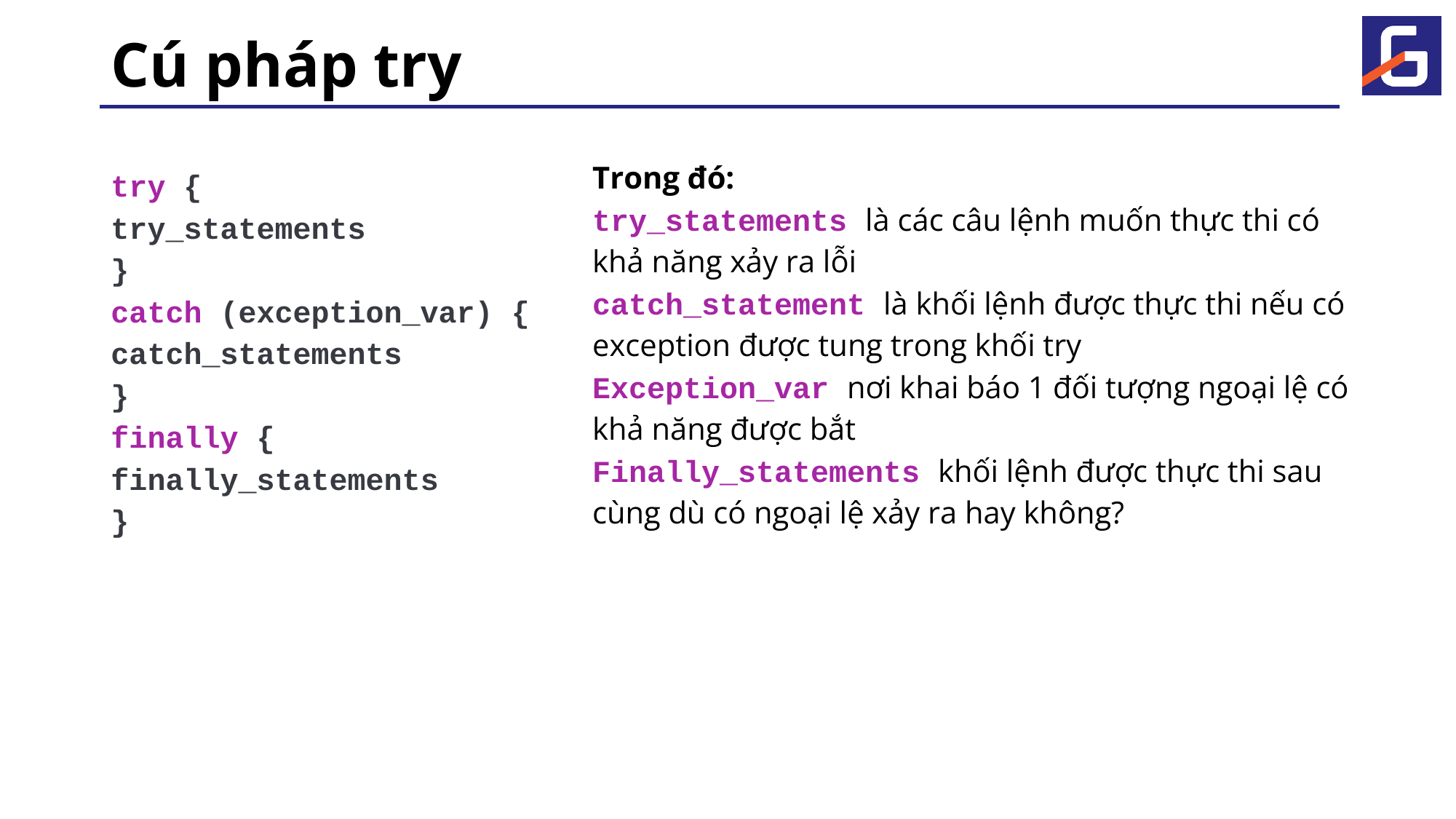

# Cú pháp try
Trong đó:
try_statements là các câu lệnh muốn thực thi có khả năng xảy ra lỗi
catch_statement là khối lệnh được thực thi nếu có exception được tung trong khối try
Exception_var nơi khai báo 1 đối tượng ngoại lệ có khả năng được bắt
Finally_statements khối lệnh được thực thi sau cùng dù có ngoại lệ xảy ra hay không?
try {
try_statements
}
catch (exception_var) {
catch_statements
}
finally {
finally_statements
}